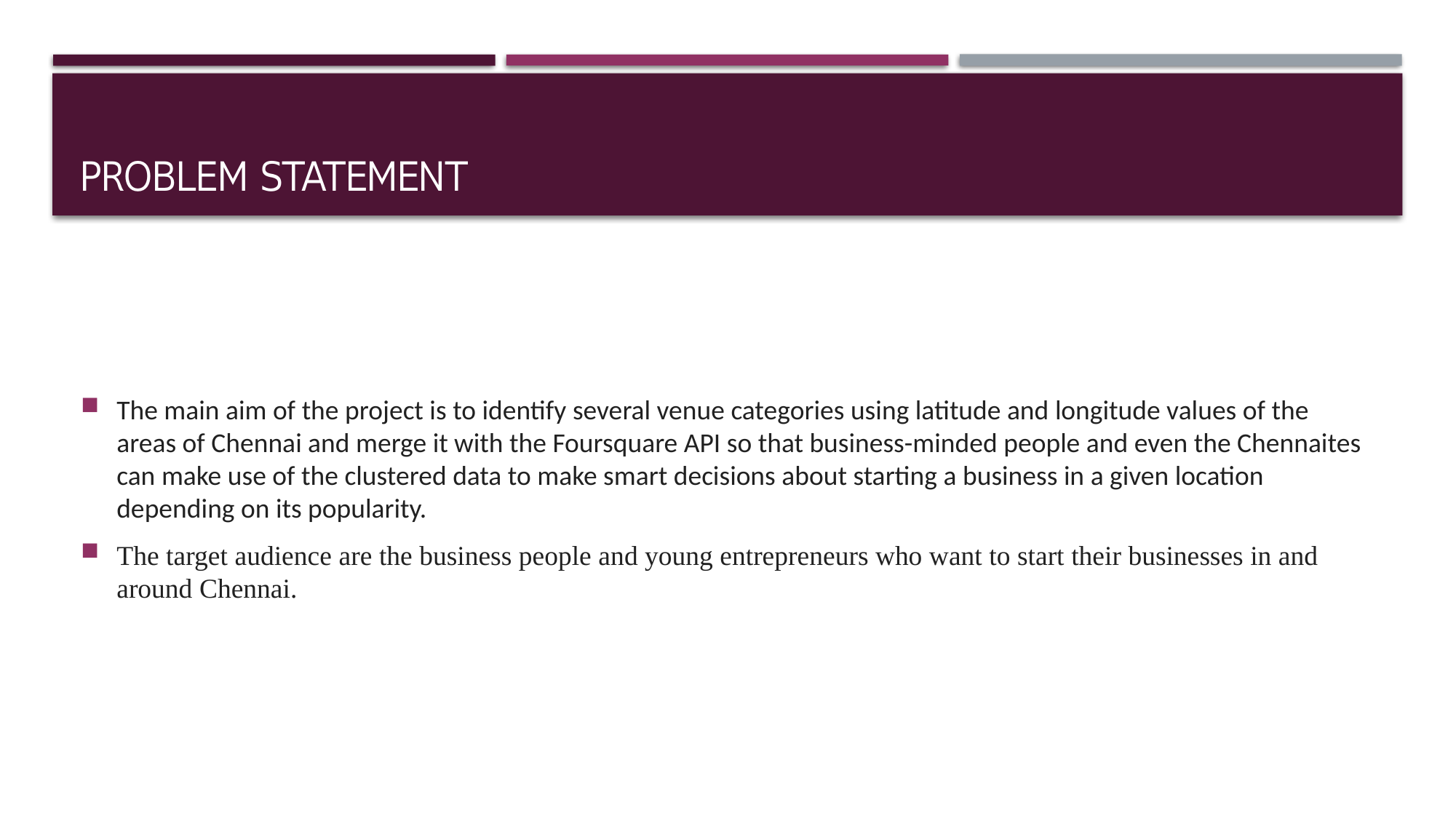

# Problem Statement
The main aim of the project is to identify several venue categories using latitude and longitude values of the areas of Chennai and merge it with the Foursquare API so that business-minded people and even the Chennaites can make use of the clustered data to make smart decisions about starting a business in a given location depending on its popularity.
The target audience are the business people and young entrepreneurs who want to start their businesses in and around Chennai.